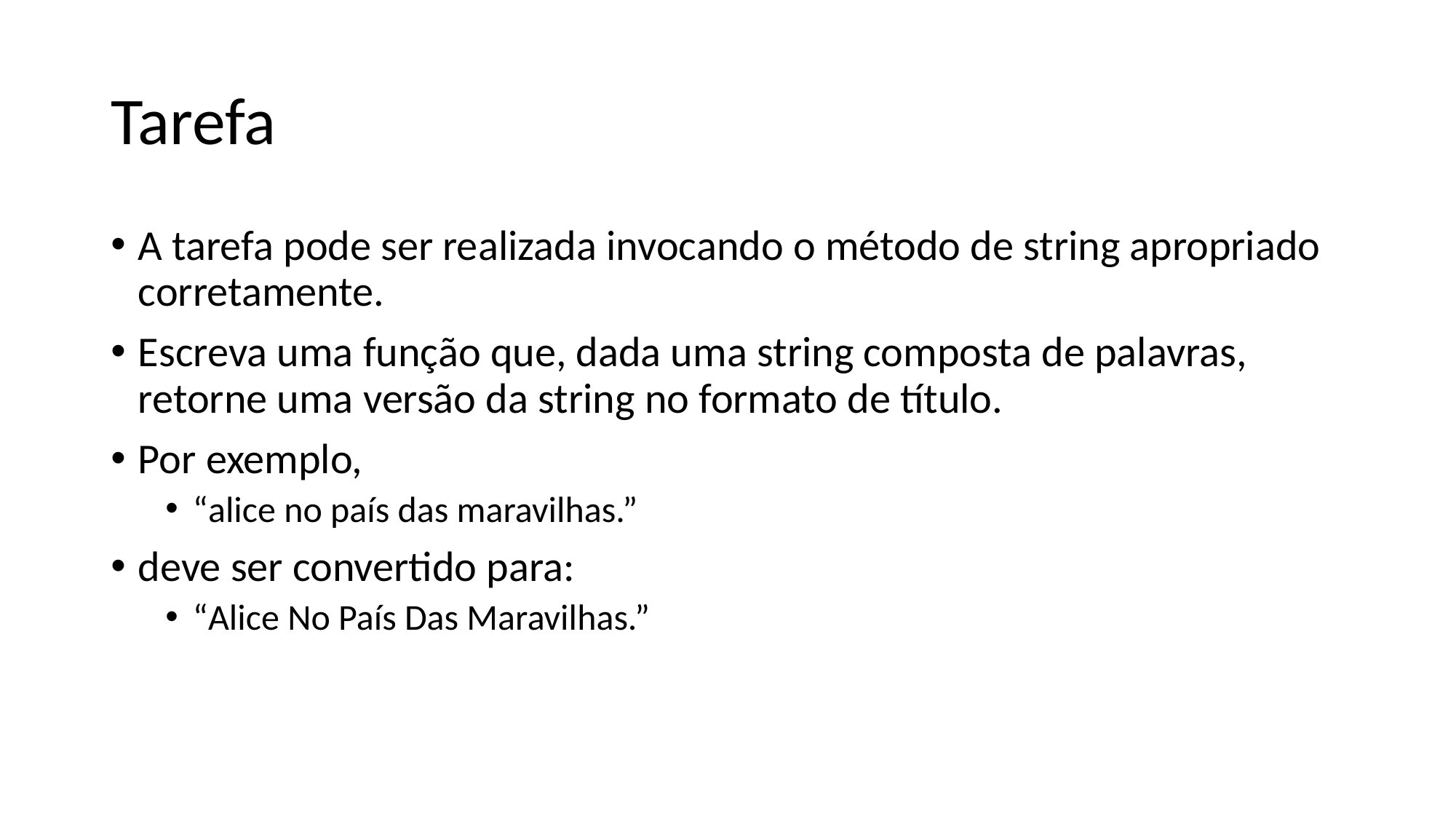

# Tarefa
A tarefa pode ser realizada invocando o método de string apropriado corretamente.
Escreva uma função que, dada uma string composta de palavras, retorne uma versão da string no formato de título.
Por exemplo,
“alice no país das maravilhas.”
deve ser convertido para:
“Alice No País Das Maravilhas.”